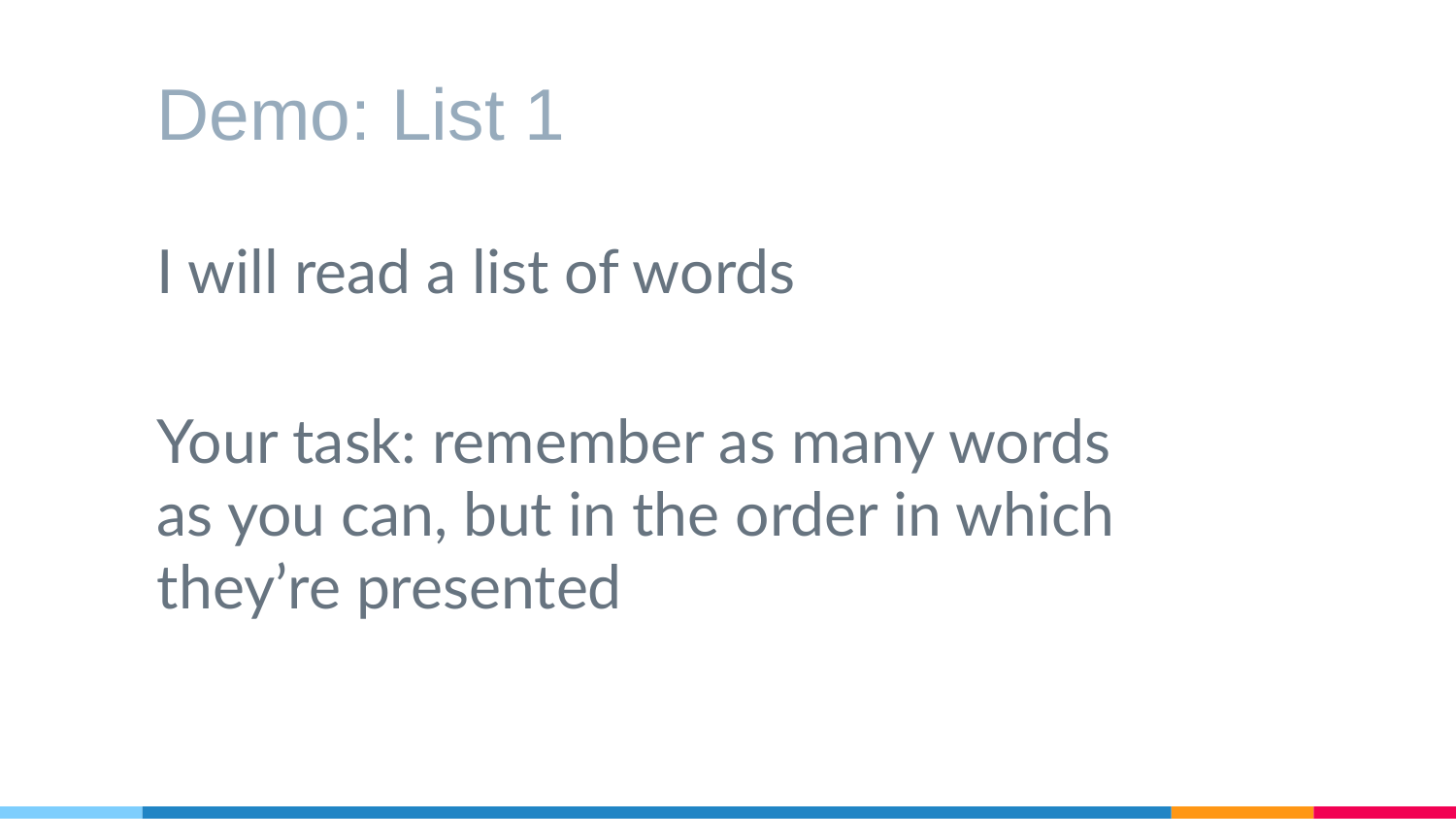

# Demo: List 1
I will read a list of words

Your task: remember as many words as you can, but in the order in which they’re presented